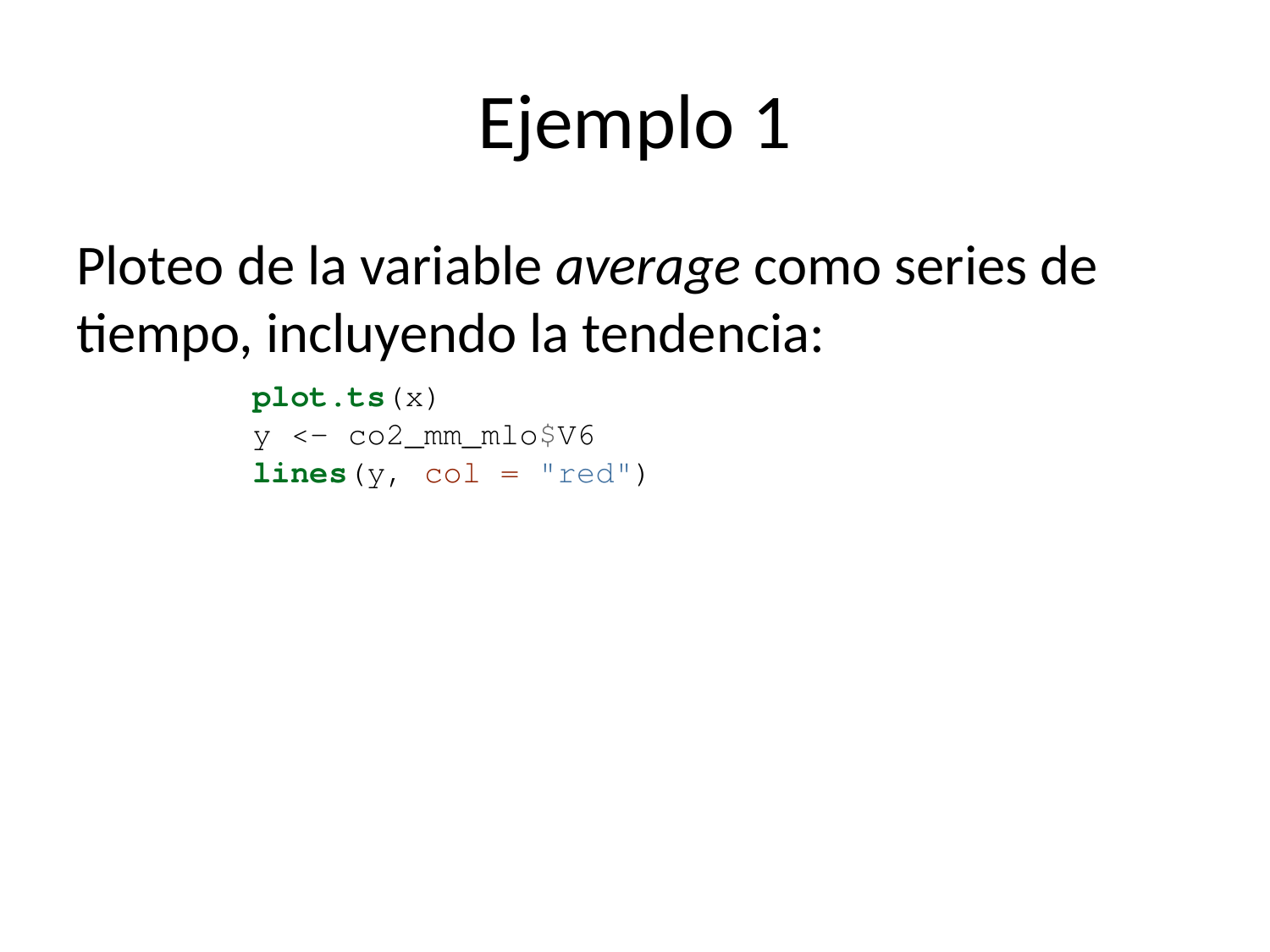

# Ejemplo 1
Ploteo de la variable average como series de tiempo, incluyendo la tendencia:
plot.ts(x)
y <- co2_mm_mlo$V6
lines(y, col = "red")